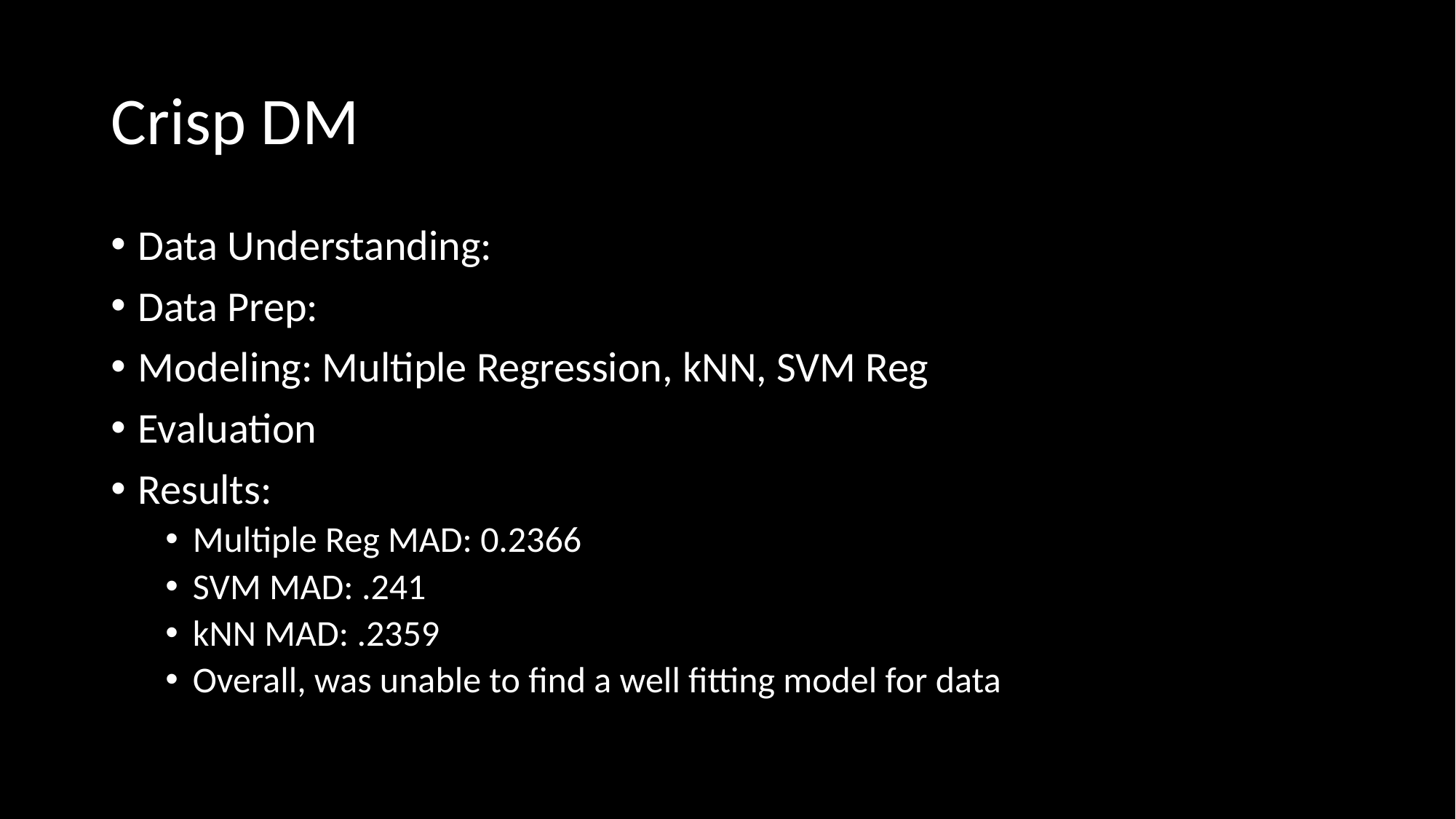

# Crisp DM
Data Understanding:
Data Prep:
Modeling: Multiple Regression, kNN, SVM Reg
Evaluation
Results:
Multiple Reg MAD: 0.2366
SVM MAD: .241
kNN MAD: .2359
Overall, was unable to find a well fitting model for data